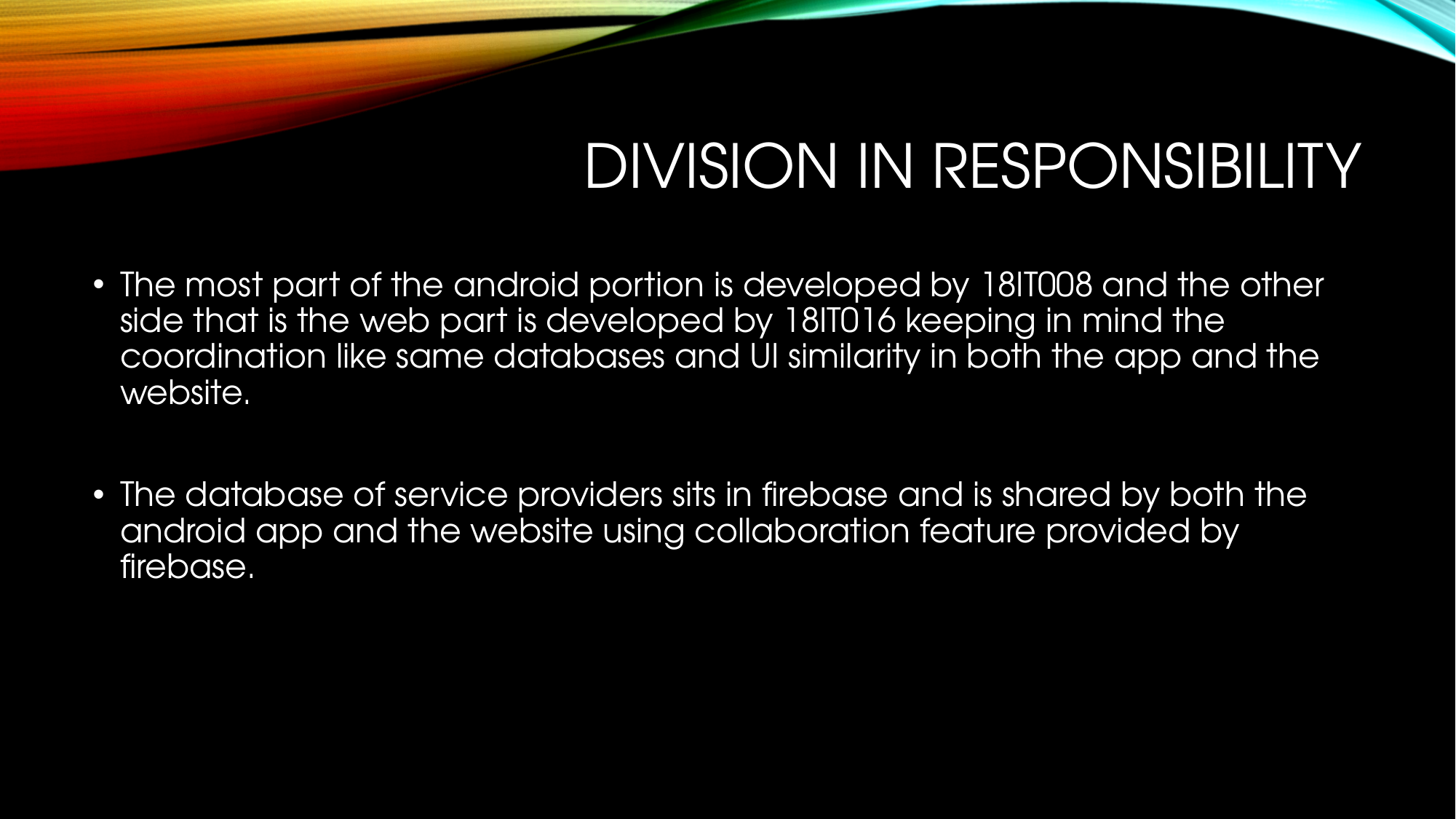

# Division in responsibility
The most part of the android portion is developed by 18IT008 and the other side that is the web part is developed by 18IT016 keeping in mind the coordination like same databases and UI similarity in both the app and the website.

The database of service providers sits in firebase and is shared by both the android app and the website using collaboration feature provided by firebase.